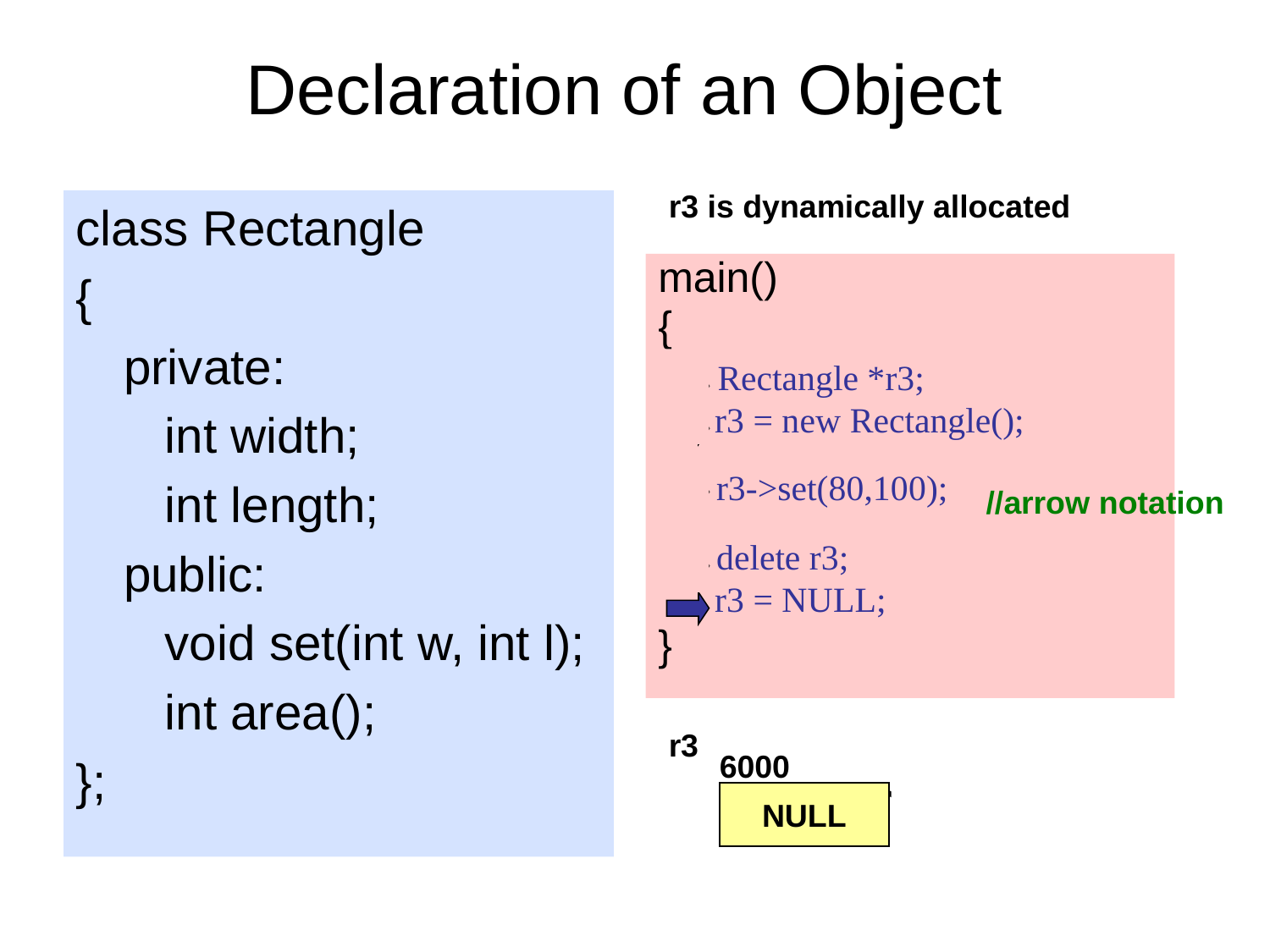

# Declaration of an Object
r3 is dynamically allocated
class Rectangle
{
	private:
	   int width;
	   int length;
	public:
	   void set(int w, int l);
	   int area();
};
main()
{
	 Rectangle *r3;
	 r3 = new Rectangle();

	 r3->set(80,100);

	 delete r3;
	 r3 = NULL;
}

//arrow notation

r3
6000
???

???
5000
5000

width
length
NULL
width = 80
length = 100
21